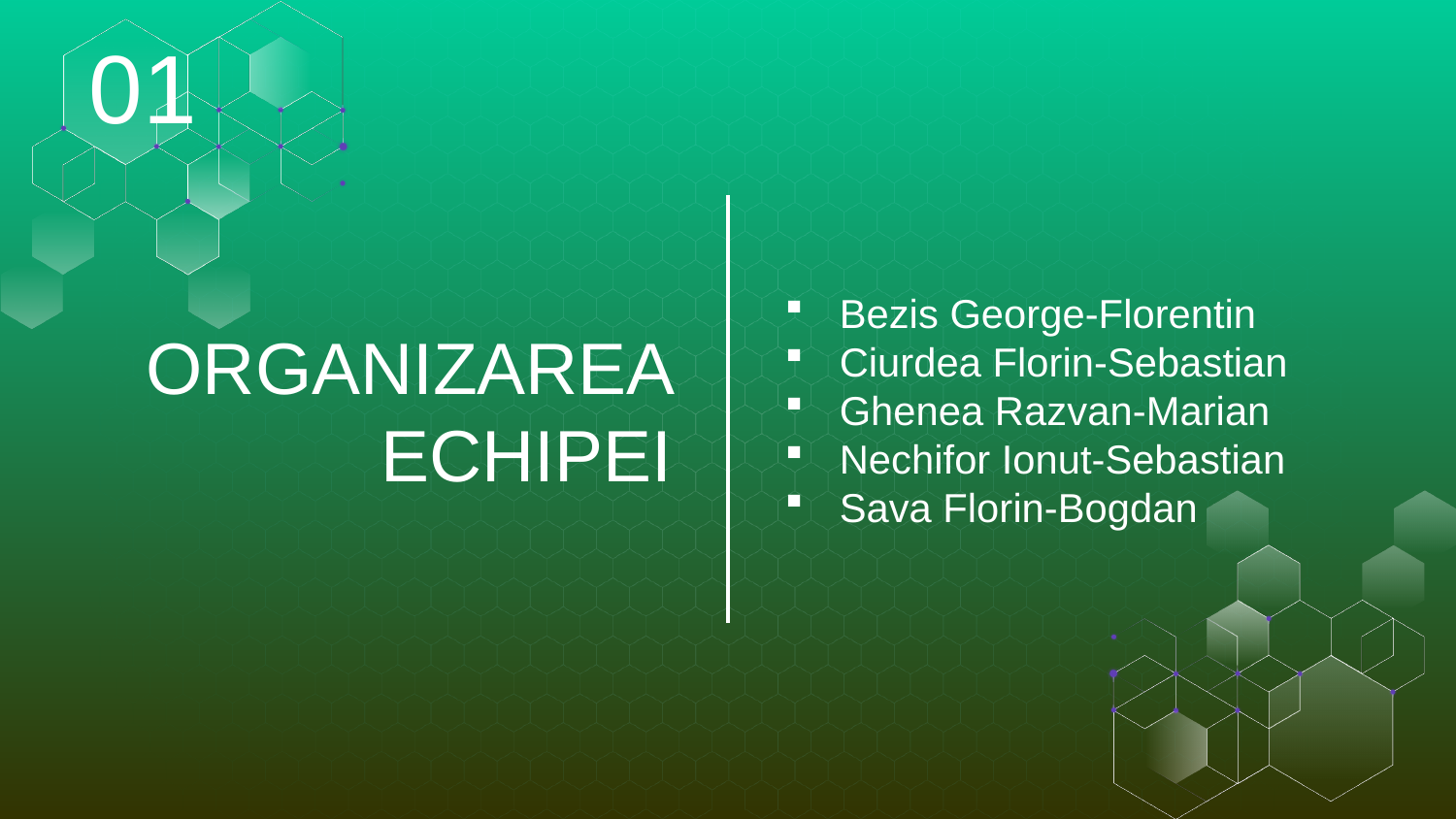

01
Bezis George-Florentin
Ciurdea Florin-Sebastian
Ghenea Razvan-Marian
Nechifor Ionut-Sebastian
Sava Florin-Bogdan
# ORGANIZAREA ECHIPEI